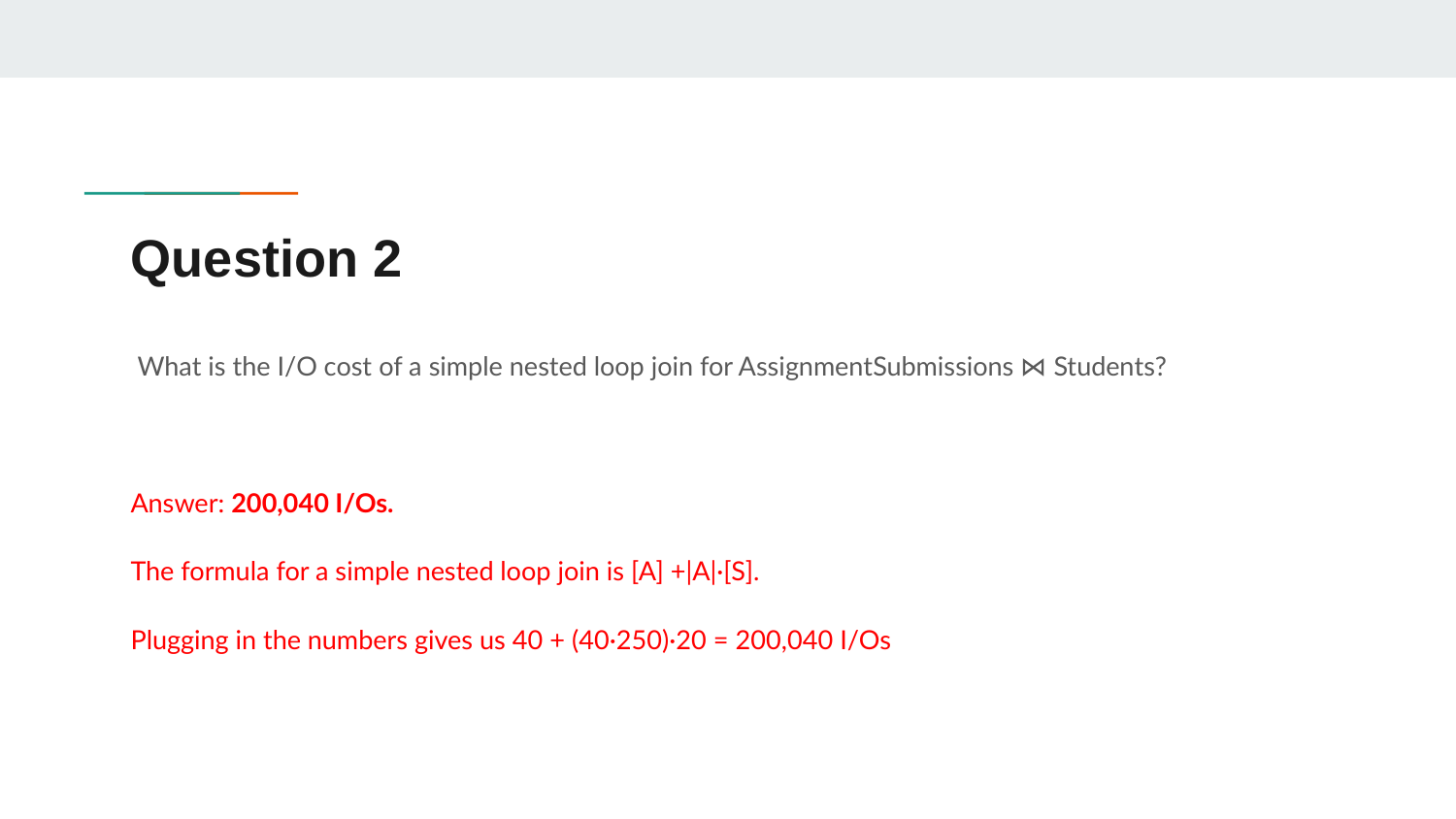

# Question 2
 What is the I/O cost of a simple nested loop join for AssignmentSubmissions ⋈ Students?

Answer: 200,040 I/Os.
The formula for a simple nested loop join is [A] +|A|·[S].
Plugging in the numbers gives us 40 + (40·250)·20 = 200,040 I/Os